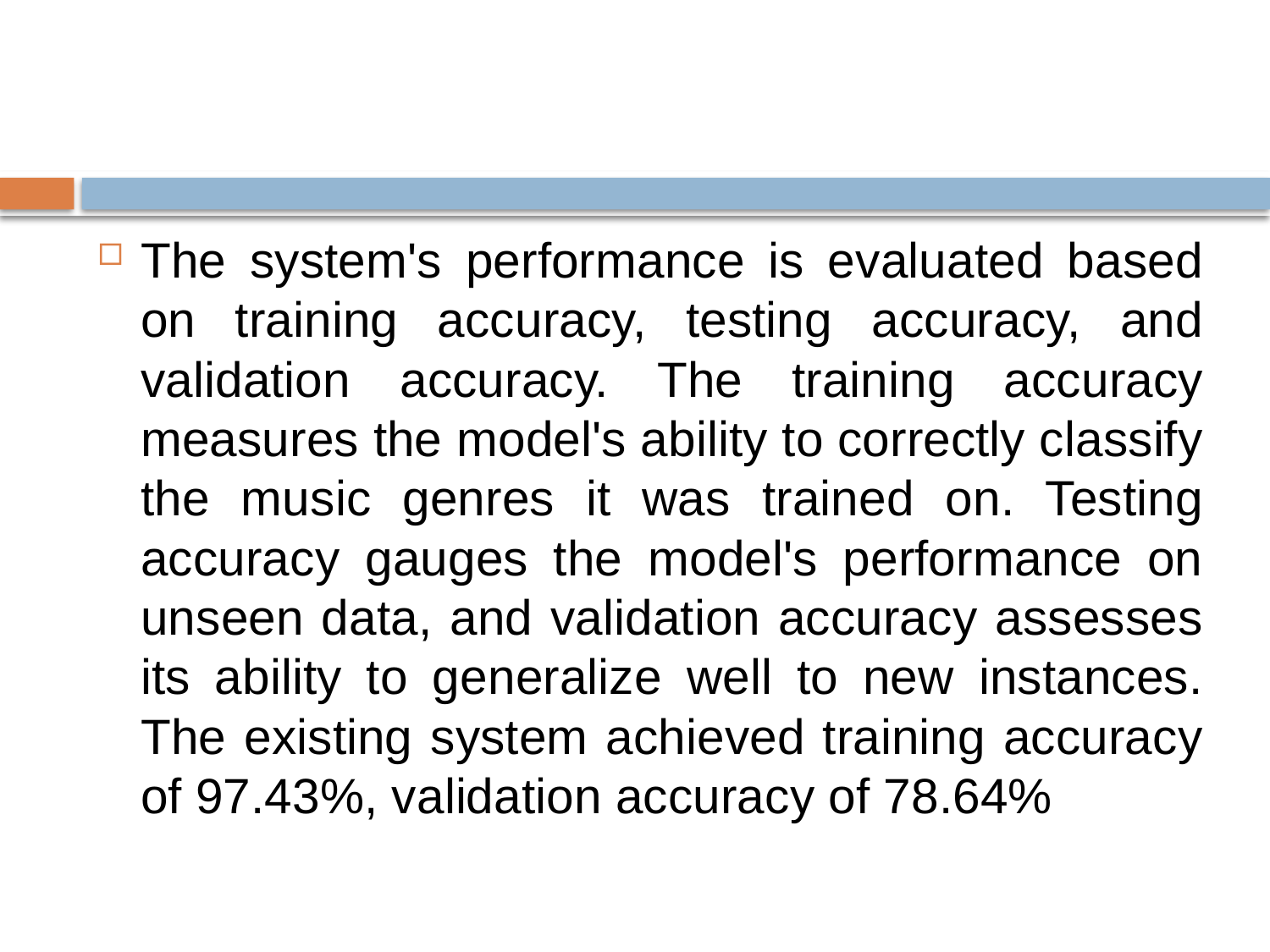

#
The system's performance is evaluated based on training accuracy, testing accuracy, and validation accuracy. The training accuracy measures the model's ability to correctly classify the music genres it was trained on. Testing accuracy gauges the model's performance on unseen data, and validation accuracy assesses its ability to generalize well to new instances. The existing system achieved training accuracy of 97.43%, validation accuracy of 78.64%